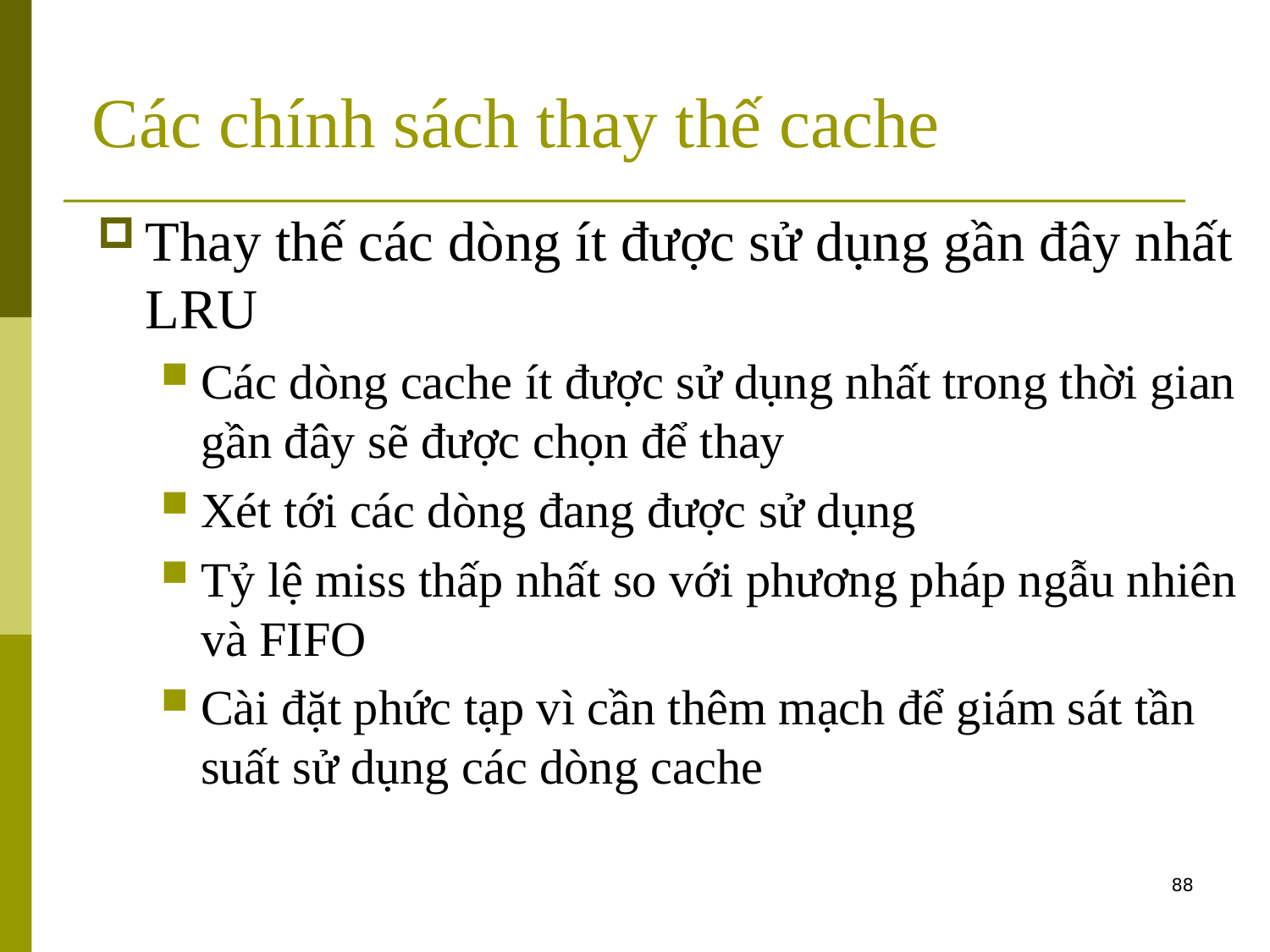

# Các chính sách thay thế cache
Thay thế các dòng ít được sử dụng gần đây nhất LRU
Các dòng cache ít được sử dụng nhất trong thời gian gần đây sẽ được chọn để thay
Xét tới các dòng đang được sử dụng
Tỷ lệ miss thấp nhất so với phương pháp ngẫu nhiên và FIFO
Cài đặt phức tạp vì cần thêm mạch để giám sát tần suất sử dụng các dòng cache

88